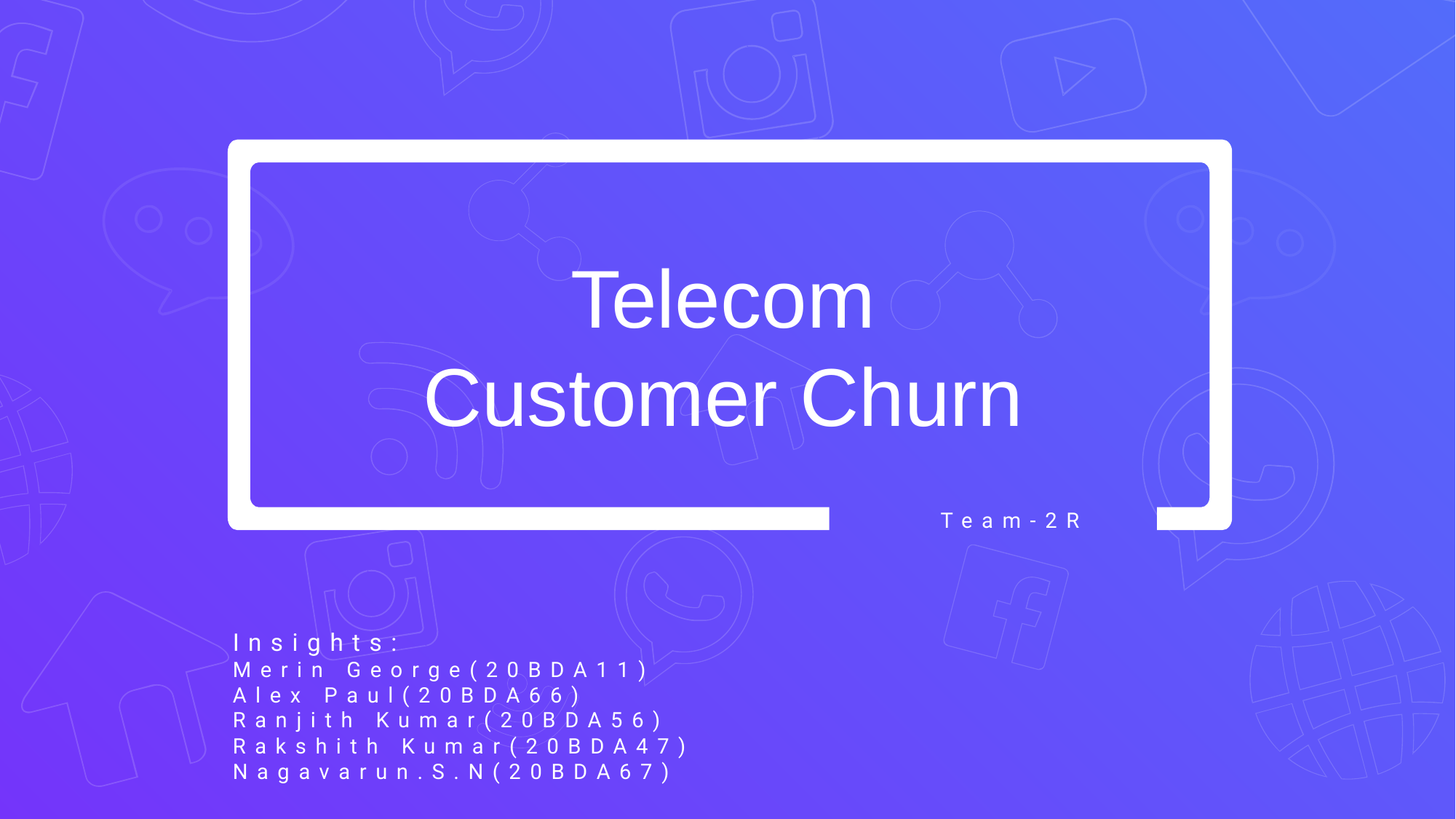

Telecom
Customer Churn
Team-2R
Insights:
Merin George(20BDA11)
Alex Paul(20BDA66)
Ranjith Kumar(20BDA56)
Rakshith Kumar(20BDA47)
Nagavarun.S.N(20BDA67)